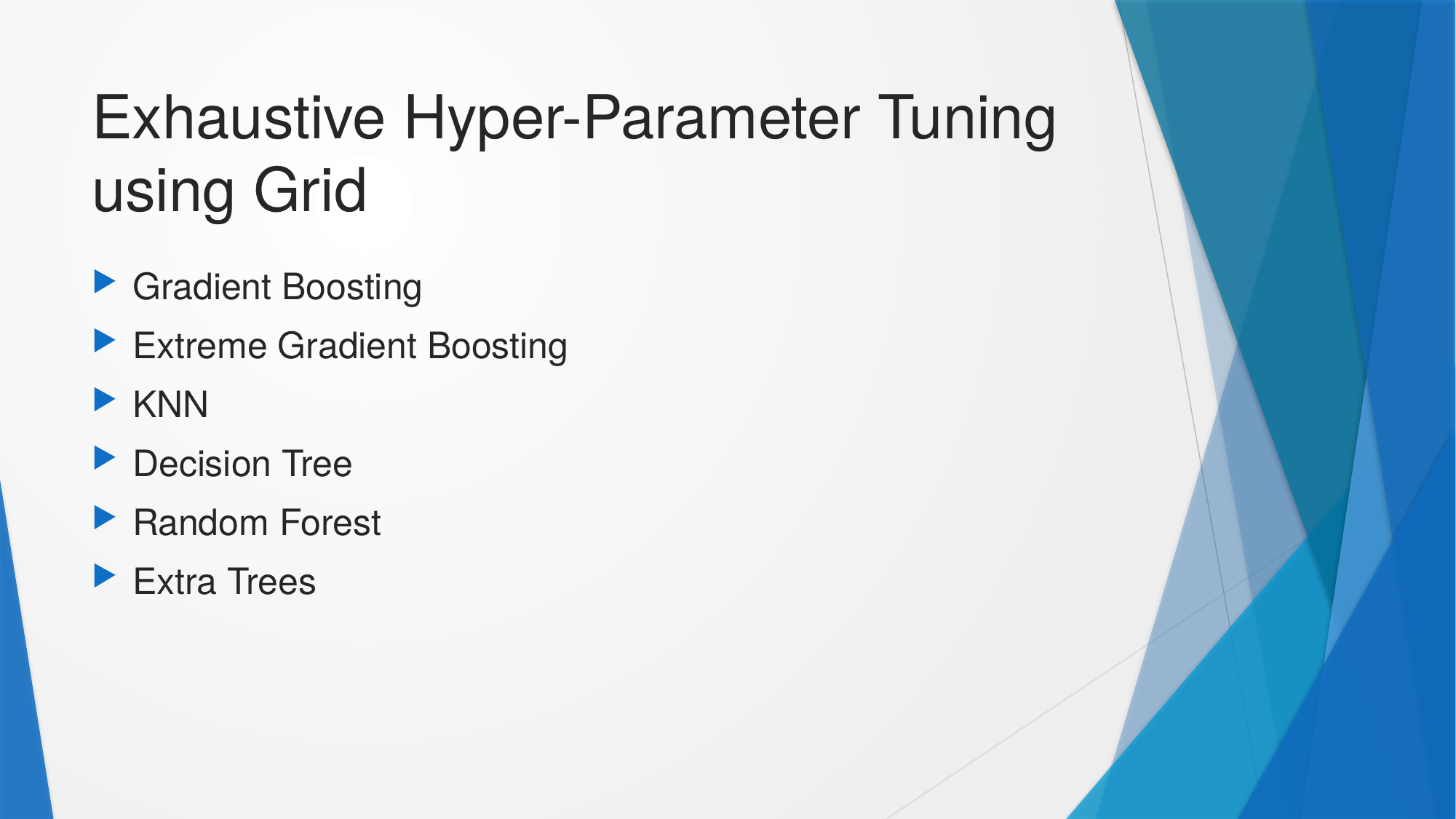

# Exhaustive Hyper-Parameter Tuning using Grid
Gradient Boosting
Extreme Gradient Boosting
KNN
Decision Tree
Random Forest
Extra Trees